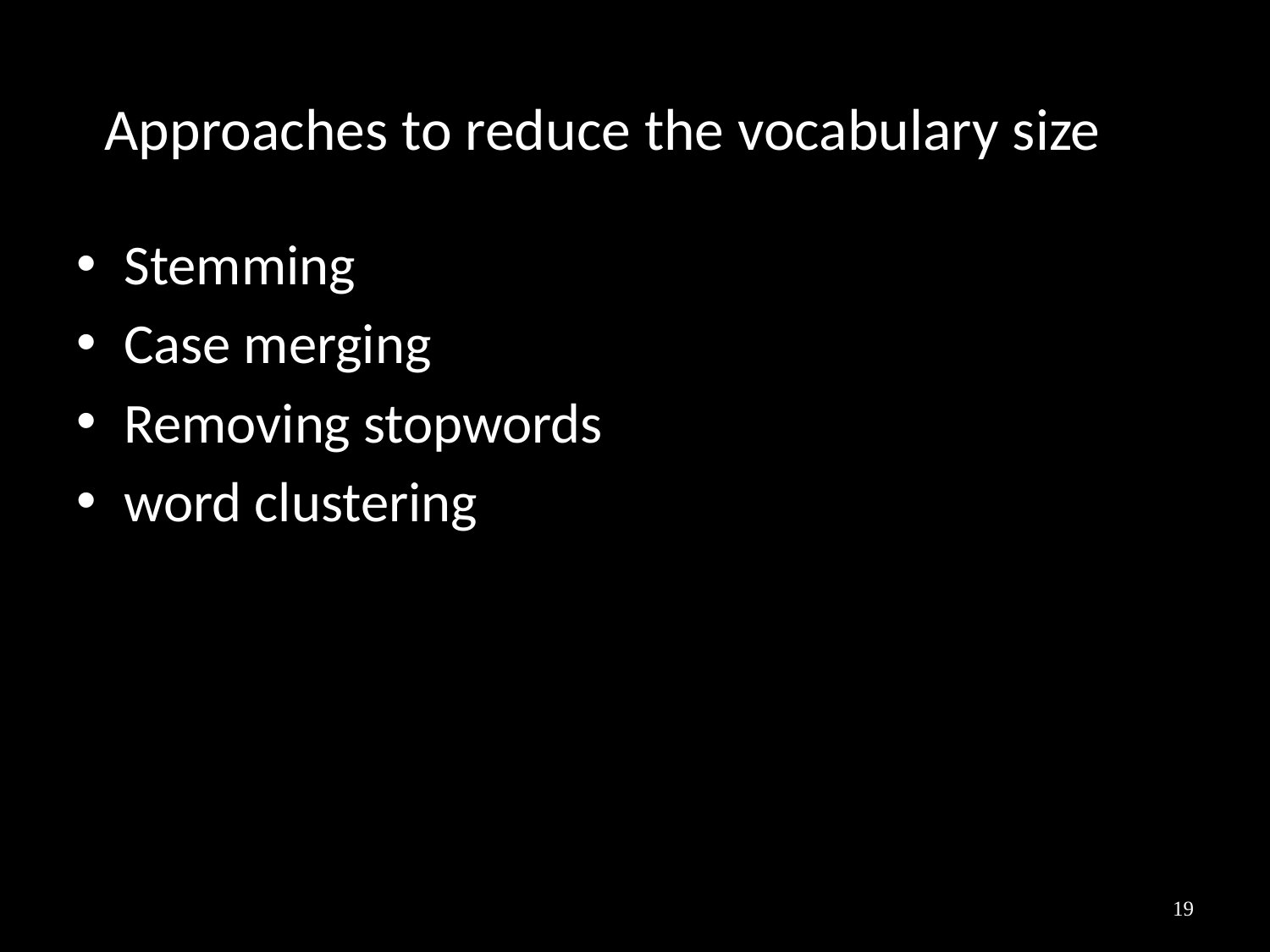

# Approaches to reduce the vocabulary size
Stemming
Case merging
Removing stopwords
word clustering
19